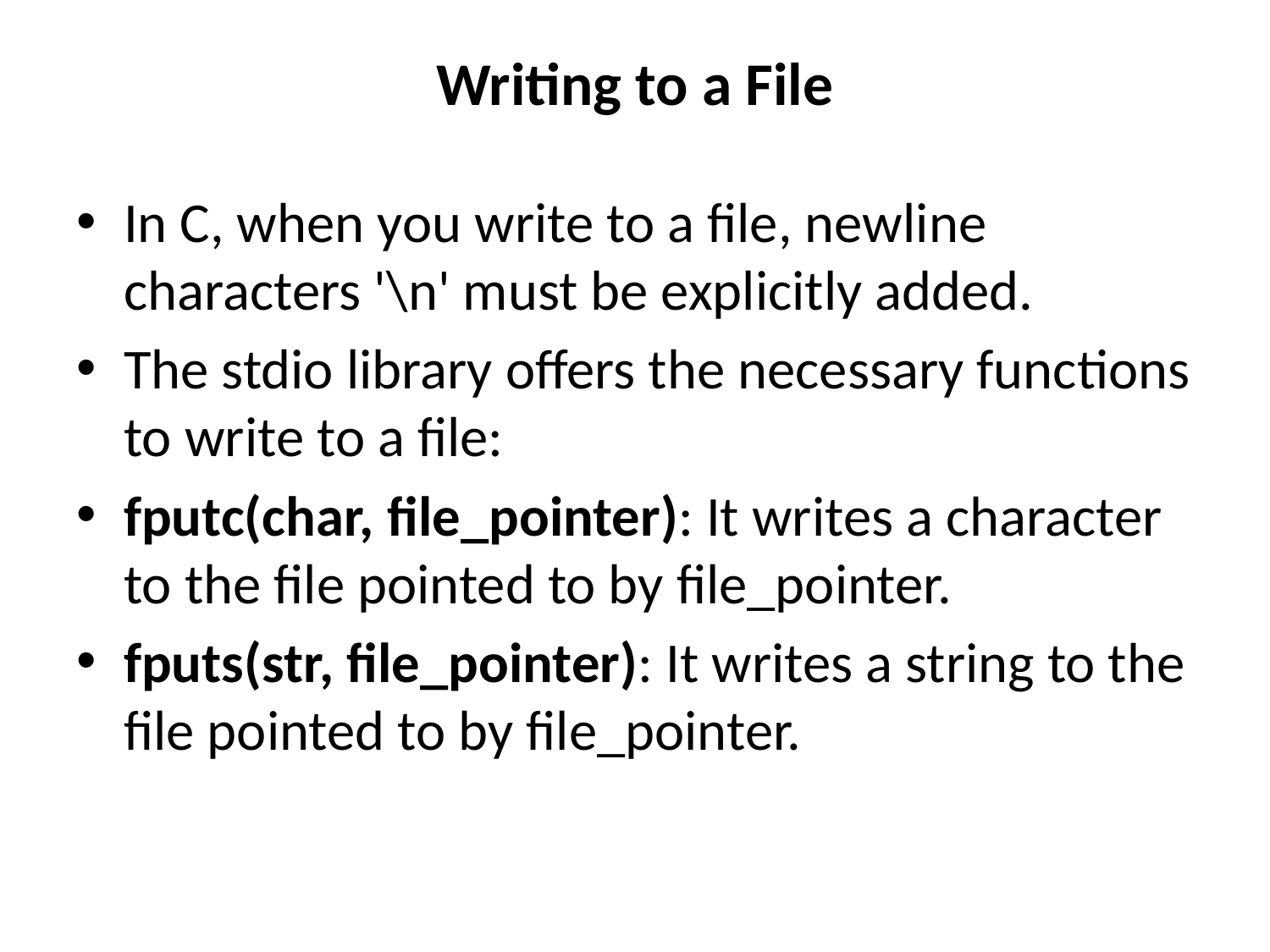

# Writing to a File
In C, when you write to a file, newline characters '\n' must be explicitly added.
The stdio library offers the necessary functions to write to a file:
fputc(char, file_pointer): It writes a character to the file pointed to by file_pointer.
fputs(str, file_pointer): It writes a string to the file pointed to by file_pointer.